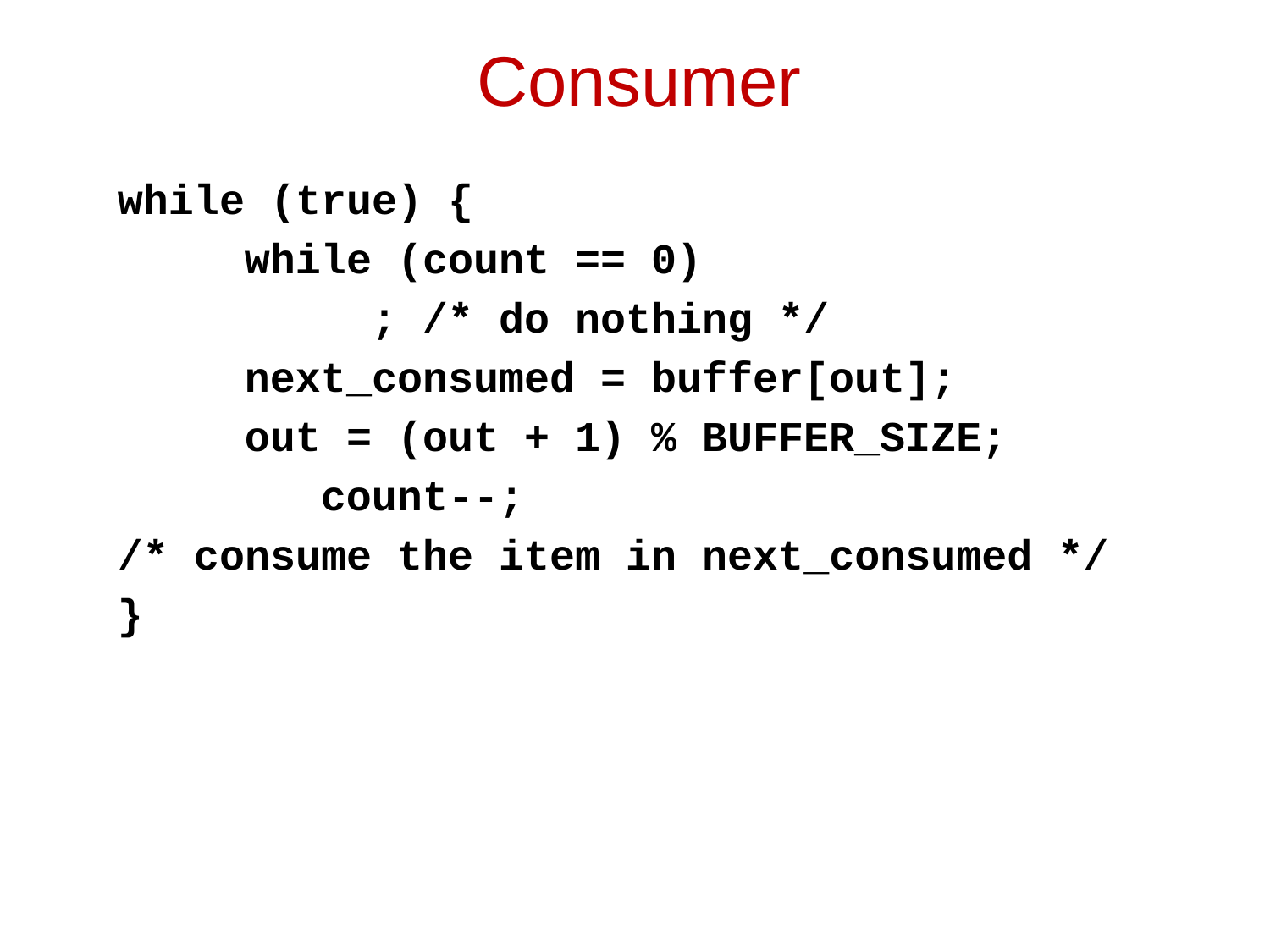

# Consumer
while (true) {
	while (count == 0)
		; /* do nothing */
	next_consumed = buffer[out];
	out = (out + 1) % BUFFER_SIZE;
        count--;
/* consume the item in next_consumed */
}